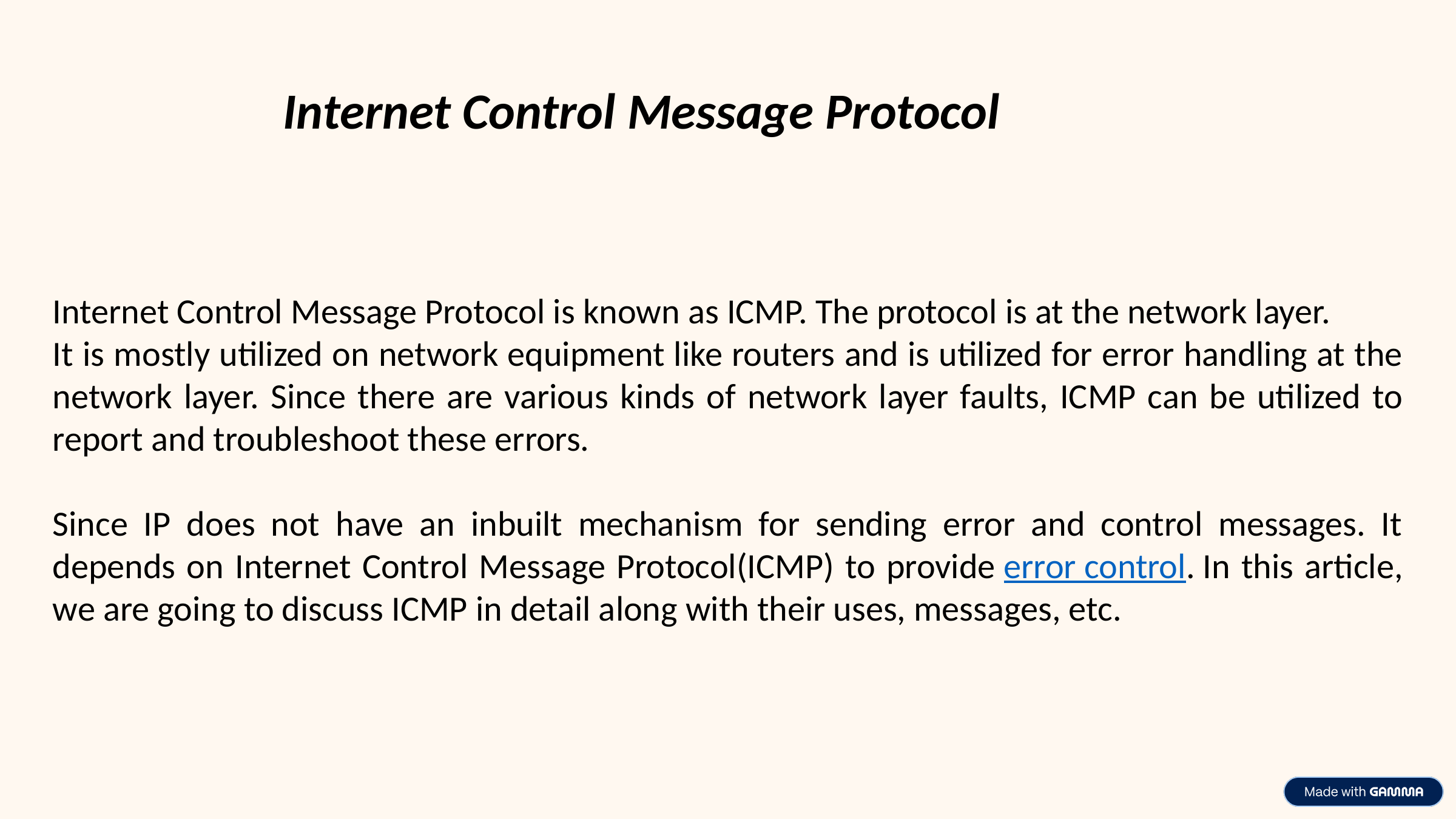

Internet Control Message Protocol
Internet Control Message Protocol is known as ICMP. The protocol is at the network layer.
It is mostly utilized on network equipment like routers and is utilized for error handling at the network layer. Since there are various kinds of network layer faults, ICMP can be utilized to report and troubleshoot these errors.

Since IP does not have an inbuilt mechanism for sending error and control messages. It depends on Internet Control Message Protocol(ICMP) to provide error control. In this article, we are going to discuss ICMP in detail along with their uses, messages, etc.